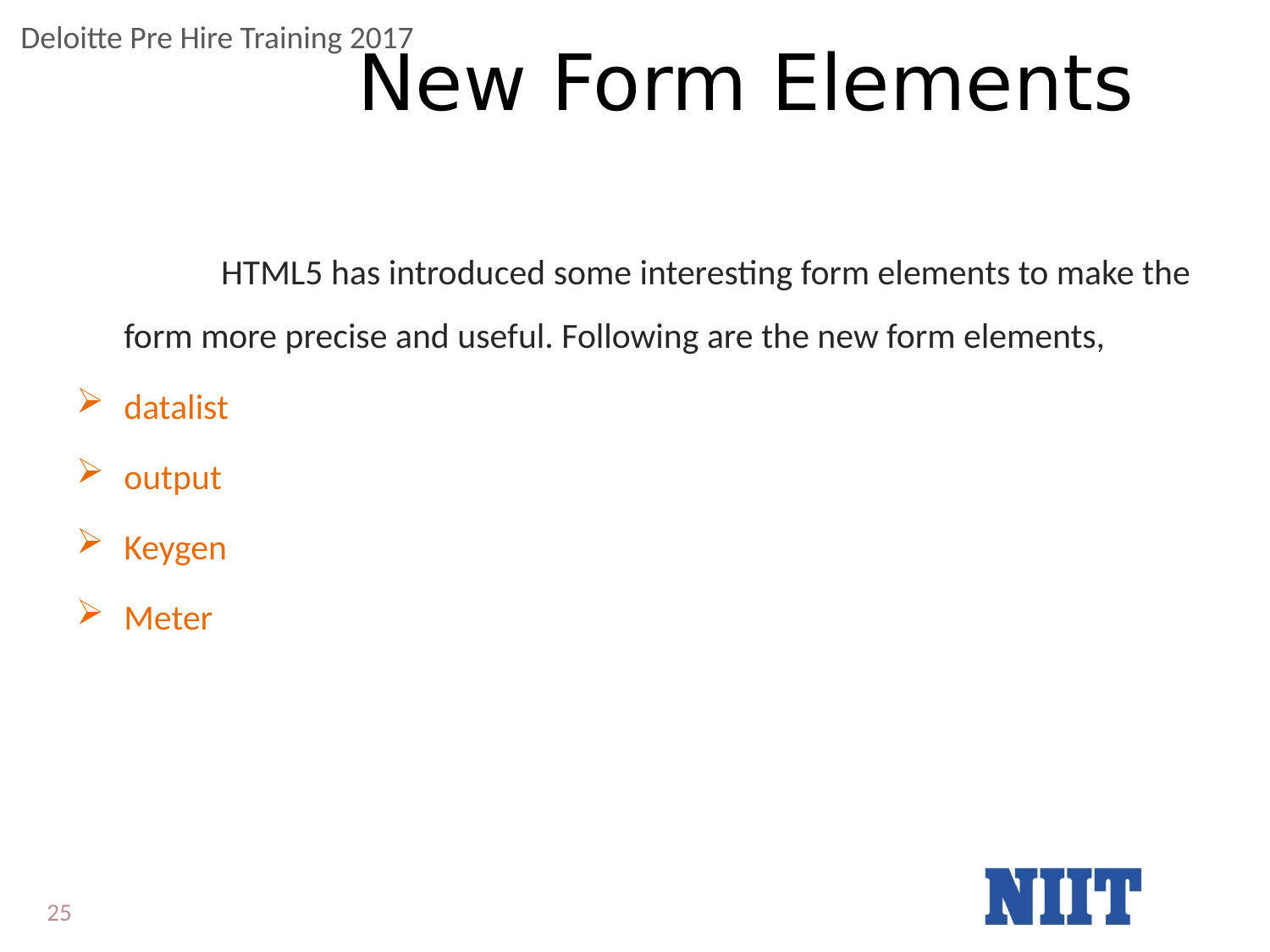

# New Form Elements
                  HTML5 has introduced some interesting form elements to make the form more precise and useful. Following are the new form elements,
datalist
output
Keygen
Meter

25